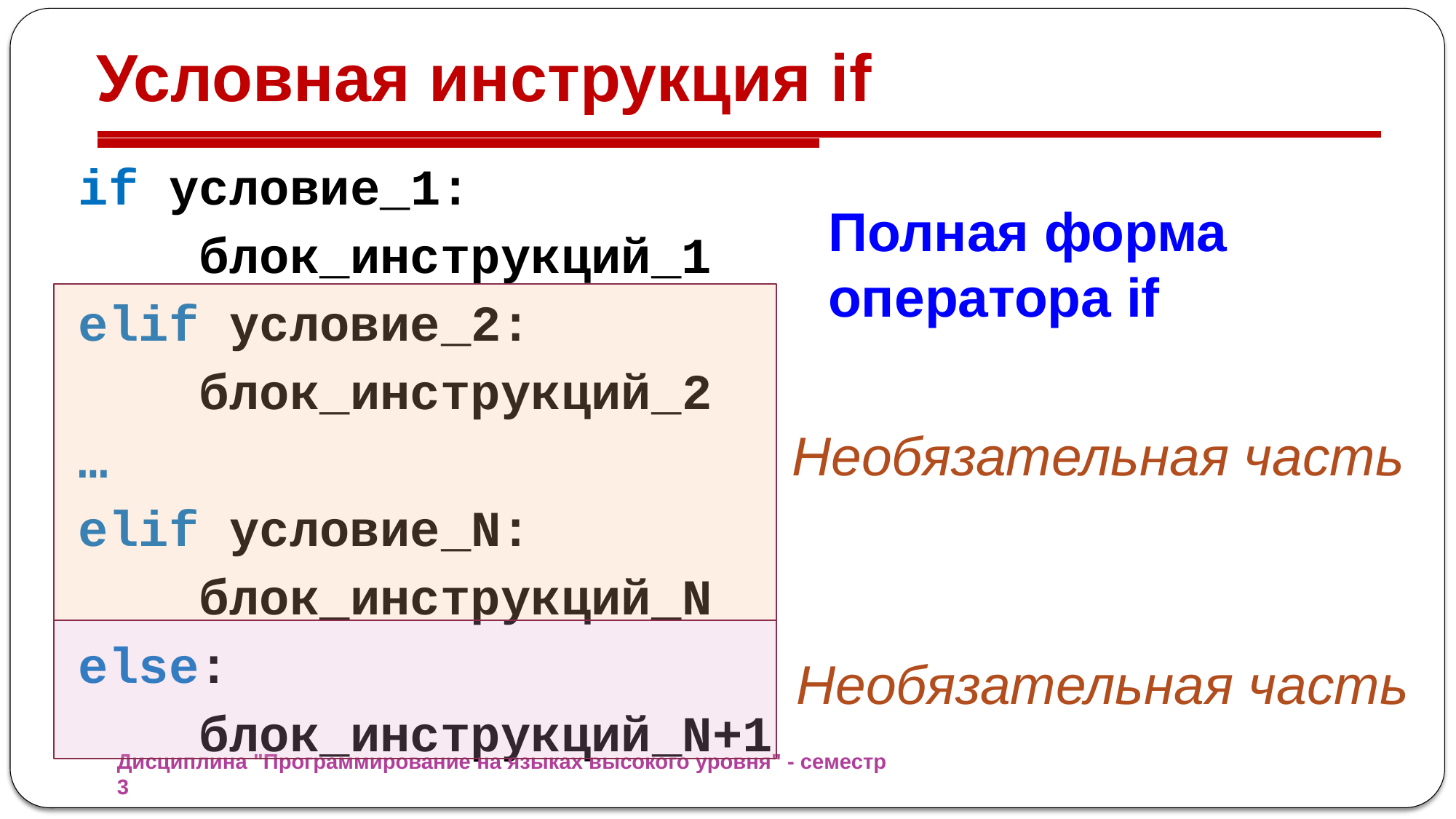

# Условная инструкция if
if условие_1:
    блок_инструкций_1
elif условие_2:
    блок_инструкций_2
…
elif условие_N:
    блок_инструкций_N
else:
    блок_инструкций_N+1

Полная форма оператора if

Необязательная часть

Необязательная часть
Дисциплина "Программирование на языках высокого уровня" - семестр 3